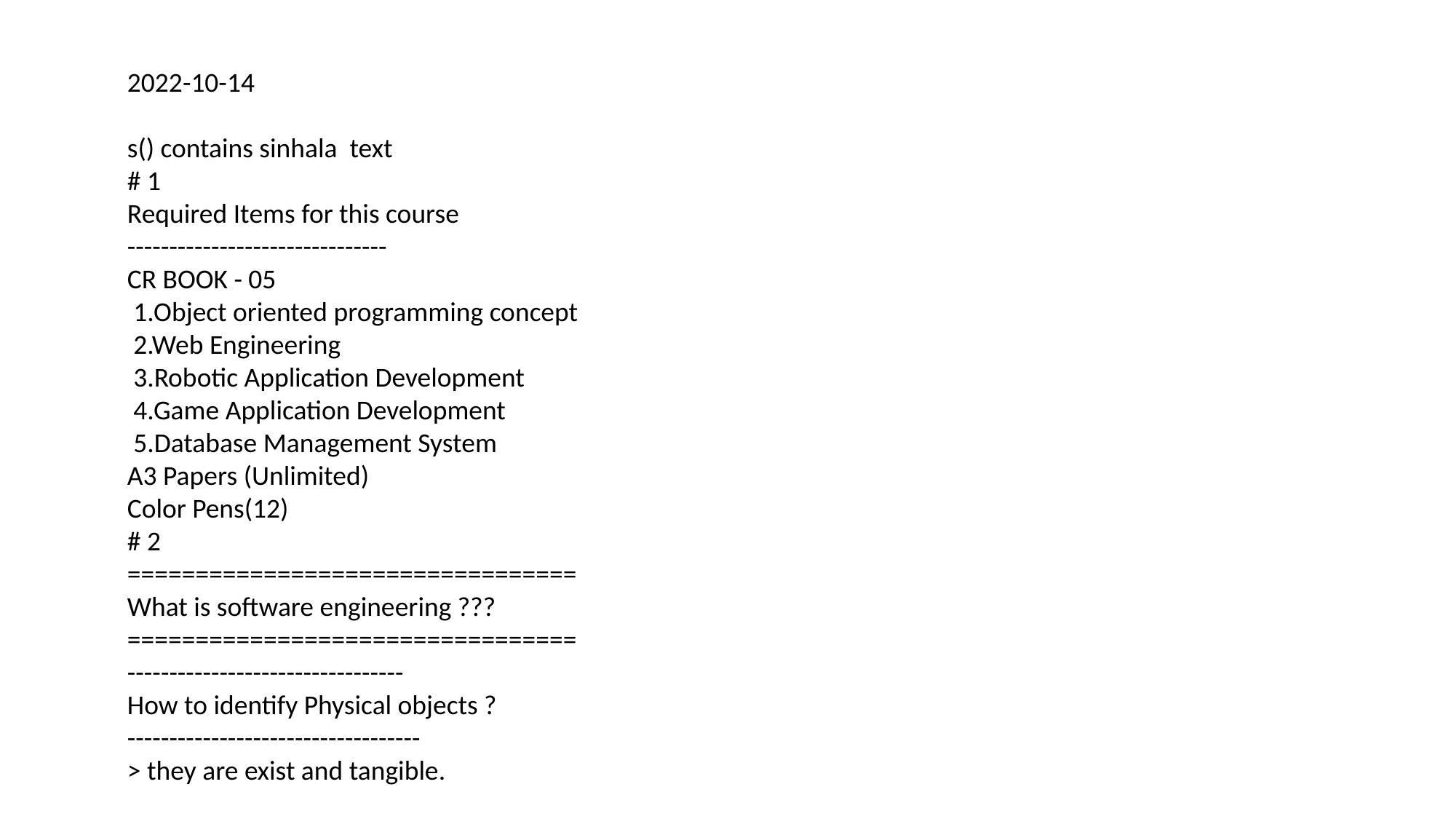

2022-10-14

s() contains sinhala  text
# 1
Required Items for this course
-------------------------------
CR BOOK - 05
 1.Object oriented programming concept
 2.Web Engineering
 3.Robotic Application Development
 4.Game Application Development
 5.Database Management System
A3 Papers (Unlimited)
Color Pens(12)
# 2
=================================
What is software engineering ???
=================================
---------------------------------
How to identify Physical objects ?
-----------------------------------
> they are exist and tangible.